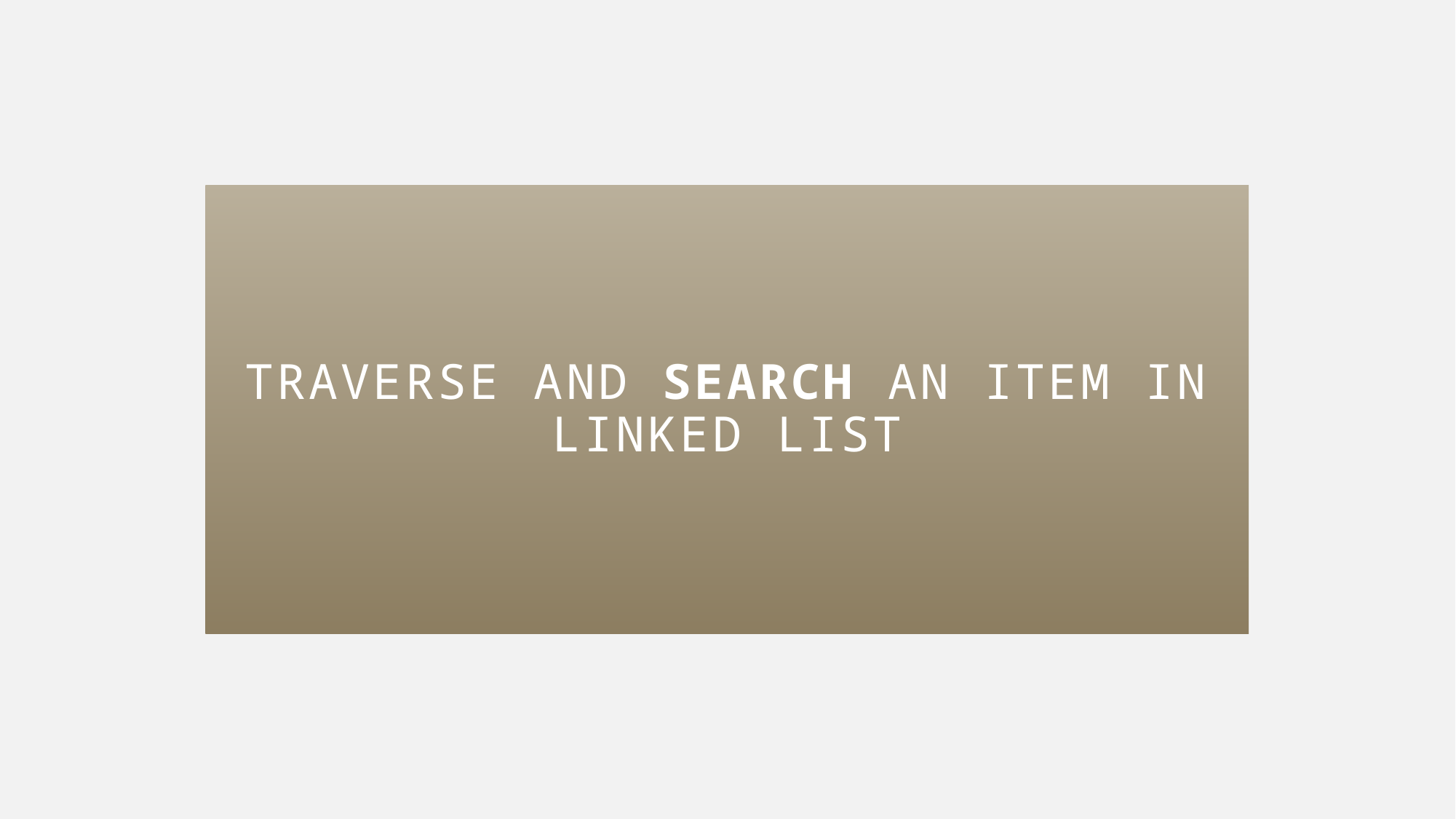

# Traverse and search an item in linked list